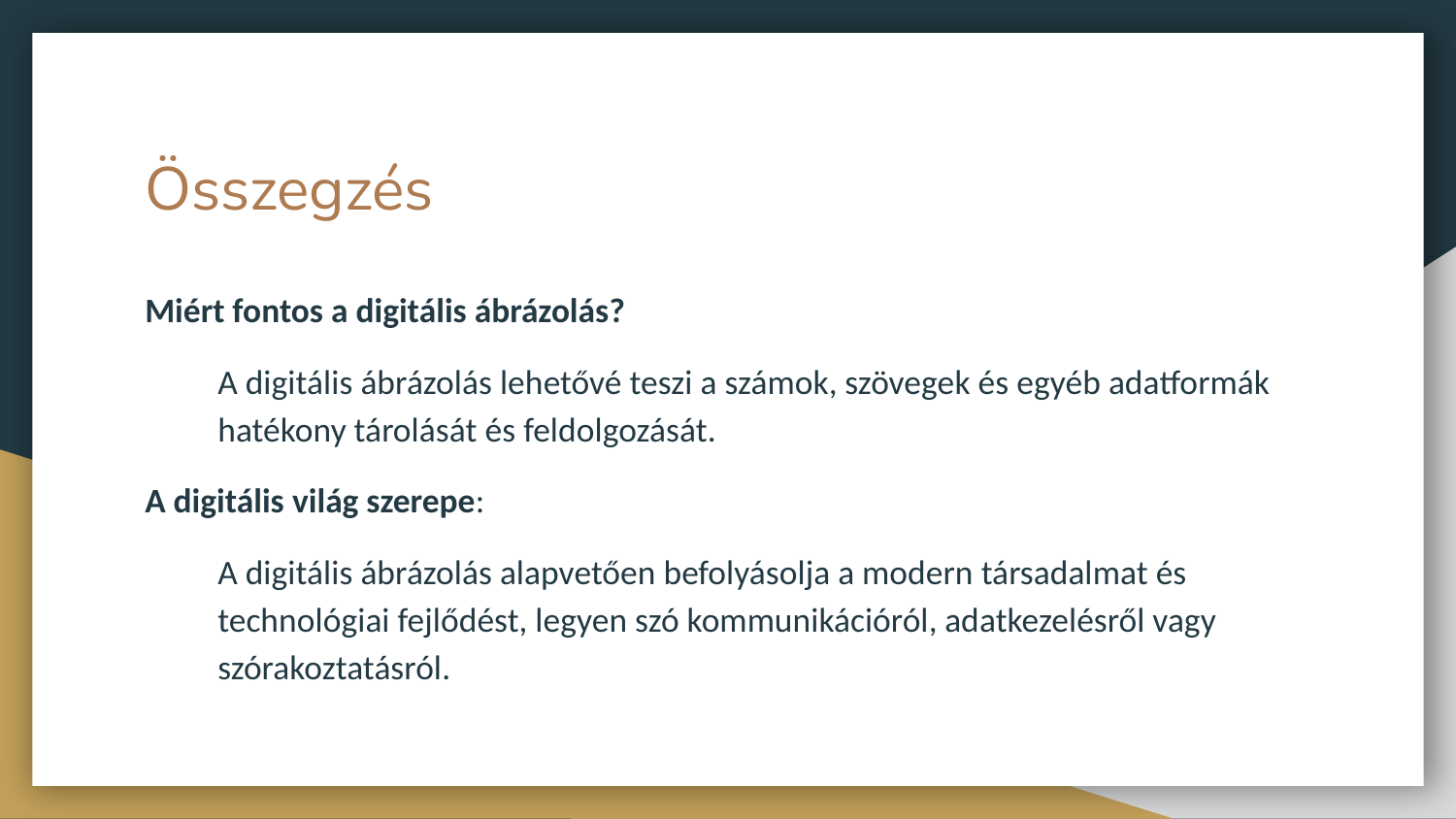

# Összegzés
Miért fontos a digitális ábrázolás?
A digitális ábrázolás lehetővé teszi a számok, szövegek és egyéb adatformák hatékony tárolását és feldolgozását.
A digitális világ szerepe:
A digitális ábrázolás alapvetően befolyásolja a modern társadalmat és technológiai fejlődést, legyen szó kommunikációról, adatkezelésről vagy szórakoztatásról.